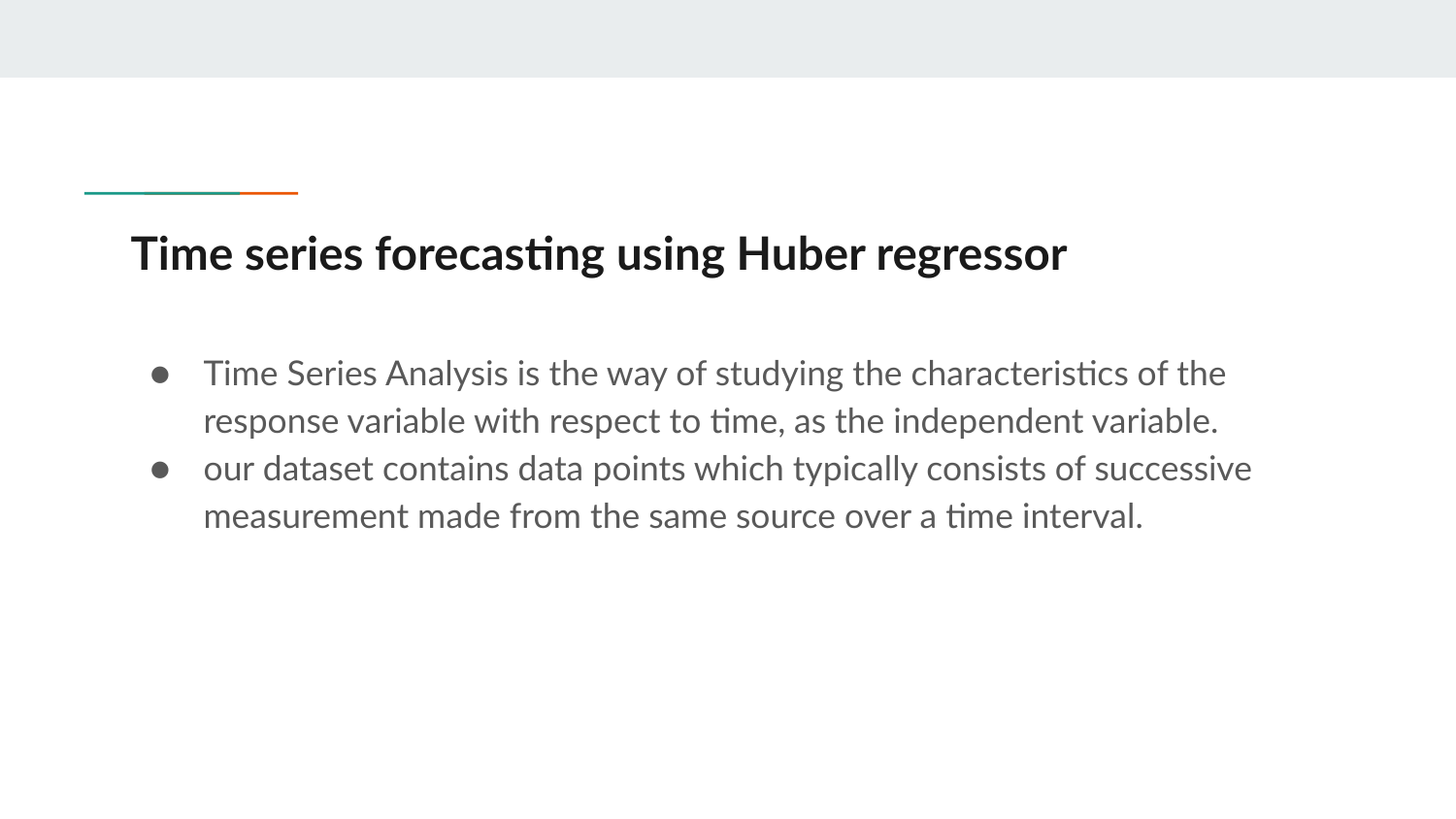

# Time series forecasting using Huber regressor
Time Series Analysis is the way of studying the characteristics of the response variable with respect to time, as the independent variable.
our dataset contains data points which typically consists of successive measurement made from the same source over a time interval.